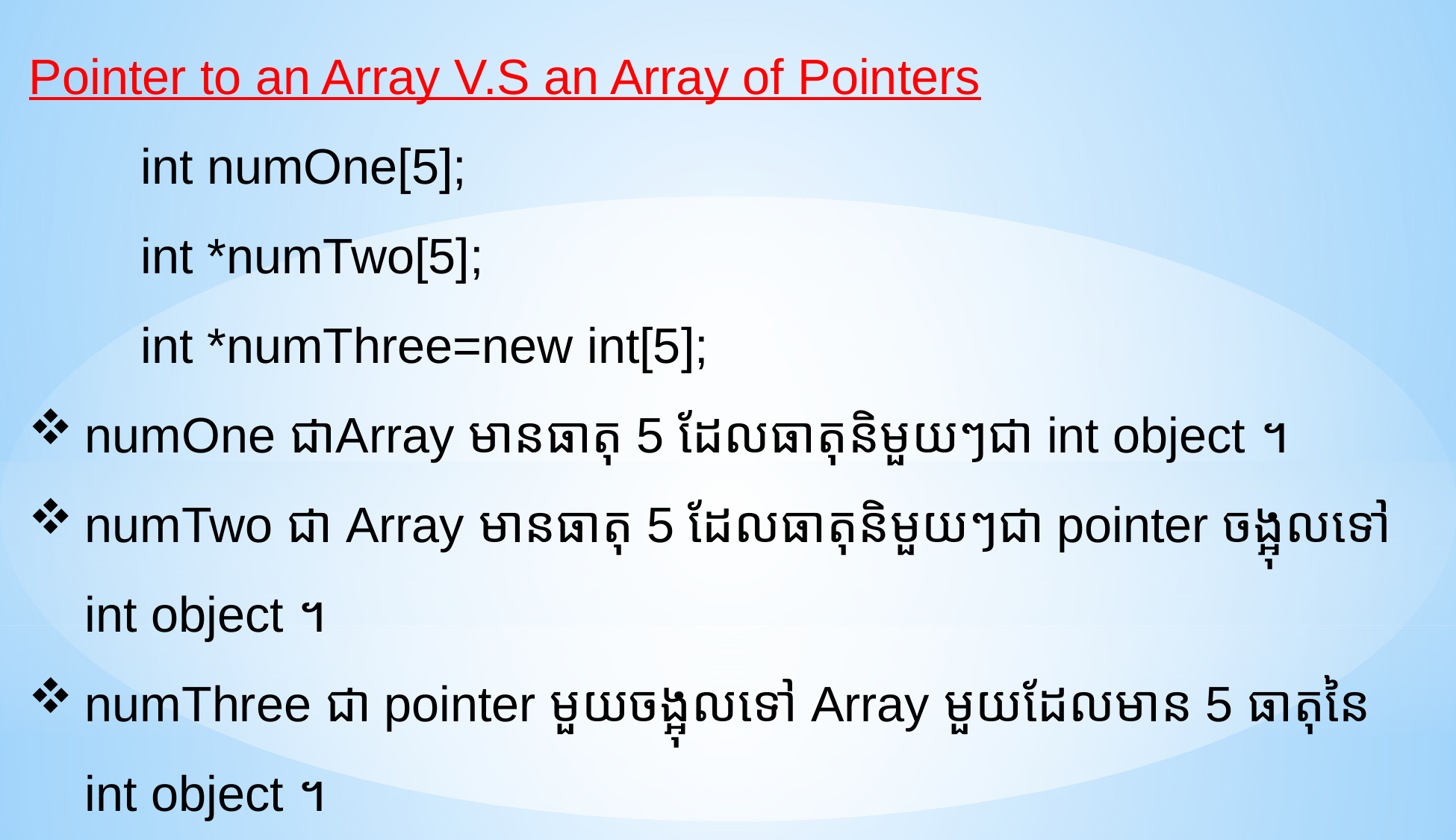

Pointer to an Array V.S an Array of Pointers
	int numOne[5];
	int *numTwo[5];
	int *numThree=new int[5];
numOne ជាArray មានធាតុ 5 ដែលធាតុនិមួយៗជា int object ។
numTwo ជា Array មានធាតុ 5 ដែលធាតុនិមួយៗជា pointer ចង្អុលទៅ int object ។
numThree ជា pointer មួយចង្អុលទៅ Array មួយដែលមាន 5 ធាតុនៃ int object ។